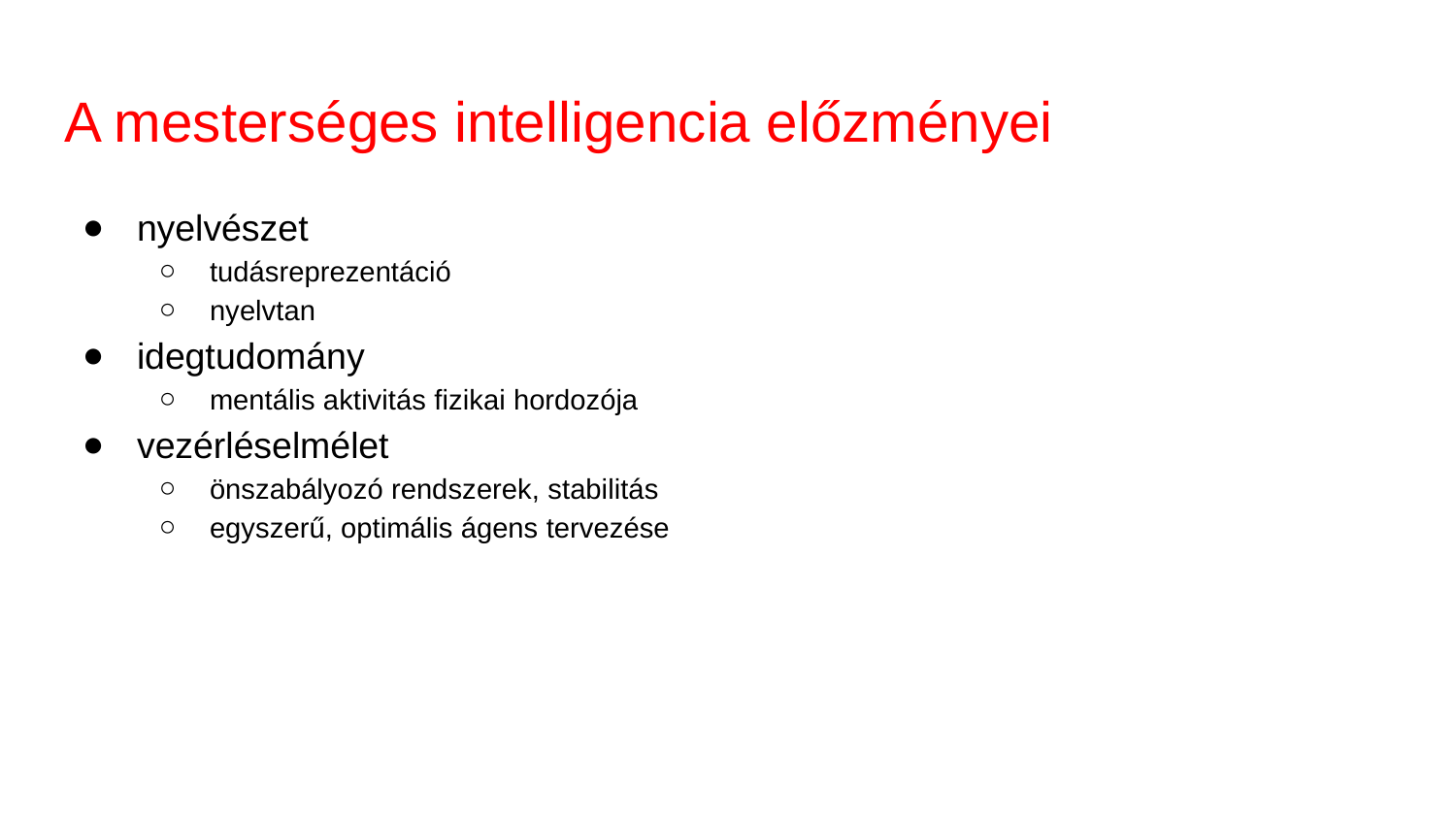

# A mesterséges intelligencia előzményei

nyelvészet
tudásreprezentáció
nyelvtan
idegtudomány
mentális aktivitás fizikai hordozója
vezérléselmélet
önszabályozó rendszerek, stabilitás
egyszerű, optimális ágens tervezése